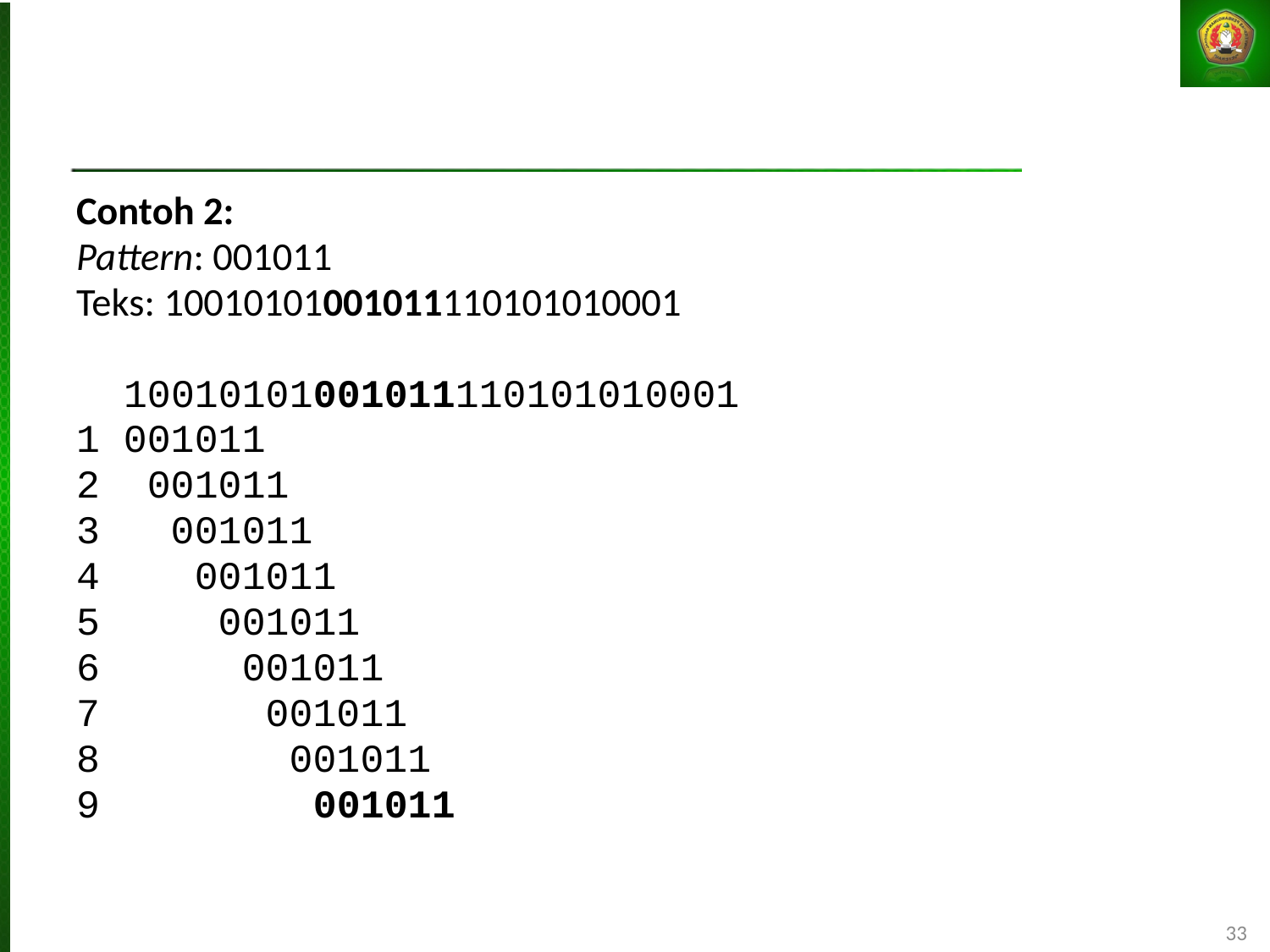

Contoh 2:
Pattern: 001011
Teks: 10010101001011110101010001

  10010101001011110101010001
1 001011
2  001011
3   001011
4    001011
5     001011
6      001011
7       001011
8        001011
9         001011
33